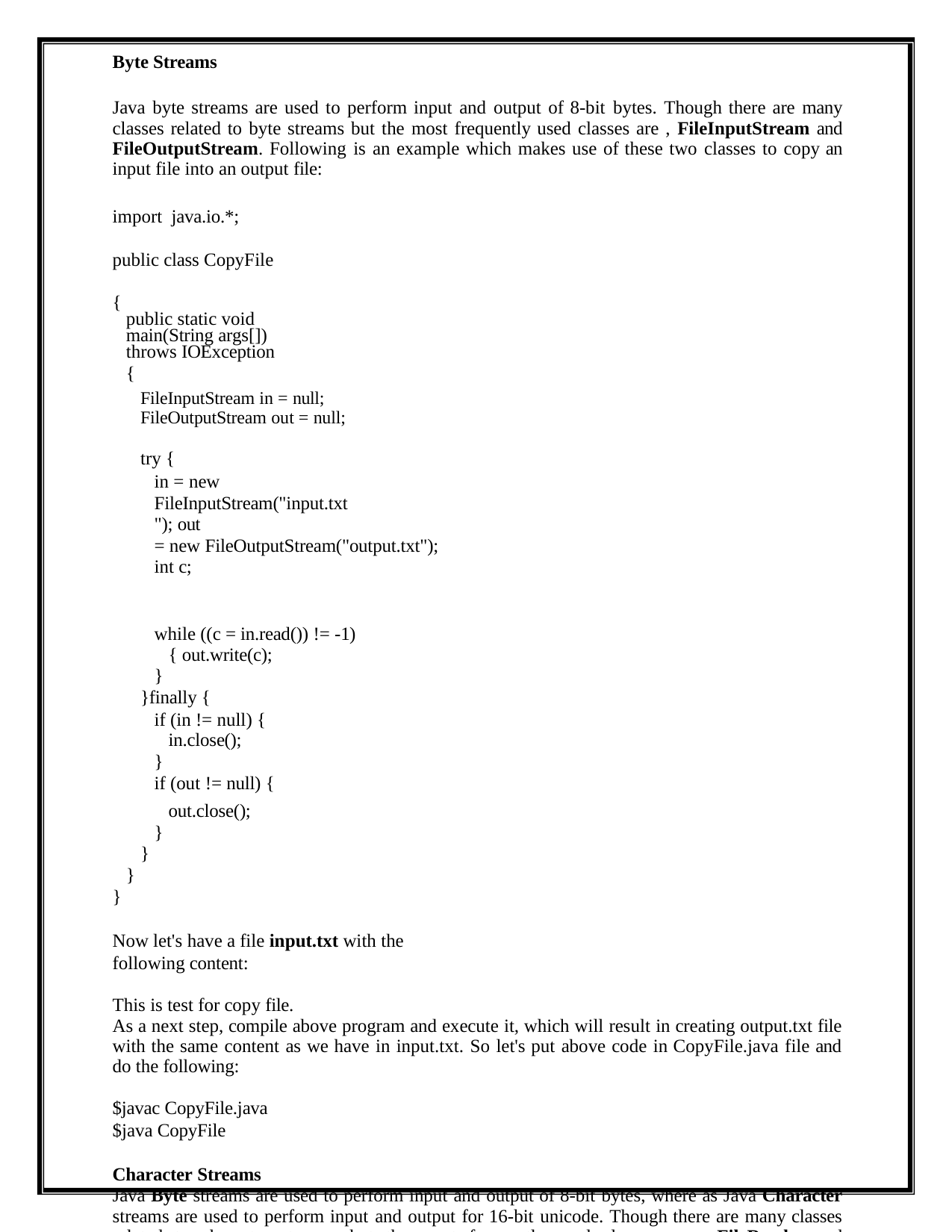

Byte Streams

Java byte streams are used to perform input and output of 8-bit bytes. Though there are many classes related to byte streams but the most frequently used classes are , FileInputStream and FileOutputStream. Following is an example which makes use of these two classes to copy an input file into an output file:
import java.io.*; public class CopyFile {
public static void main(String args[]) throws IOException
{
FileInputStream in = null; FileOutputStream out = null;
try {
in = new FileInputStream("input.txt"); out
= new FileOutputStream("output.txt"); int c;

while ((c = in.read()) != -1)
{ out.write(c);
}
}finally {
if (in != null) {
in.close();
}
if (out != null) {
out.close();
}
}
}
}
Now let's have a file input.txt with the following content:
This is test for copy file.
As a next step, compile above program and execute it, which will result in creating output.txt file with the same content as we have in input.txt. So let's put above code in CopyFile.java file and do the following:
$javac CopyFile.java
$java CopyFile

Character Streams
Java Byte streams are used to perform input and output of 8-bit bytes, where as Java Character streams are used to perform input and output for 16-bit unicode. Though there are many classes related to character streams but the most frequently used classes are , FileReader and FileWriter..  Though  internally  FileReader  uses  FileInputStream  and  FileWriter  uses FileOutputStream but here major difference is that FileReader reads two bytes at a time and FileWriter writes two bytes at a time.